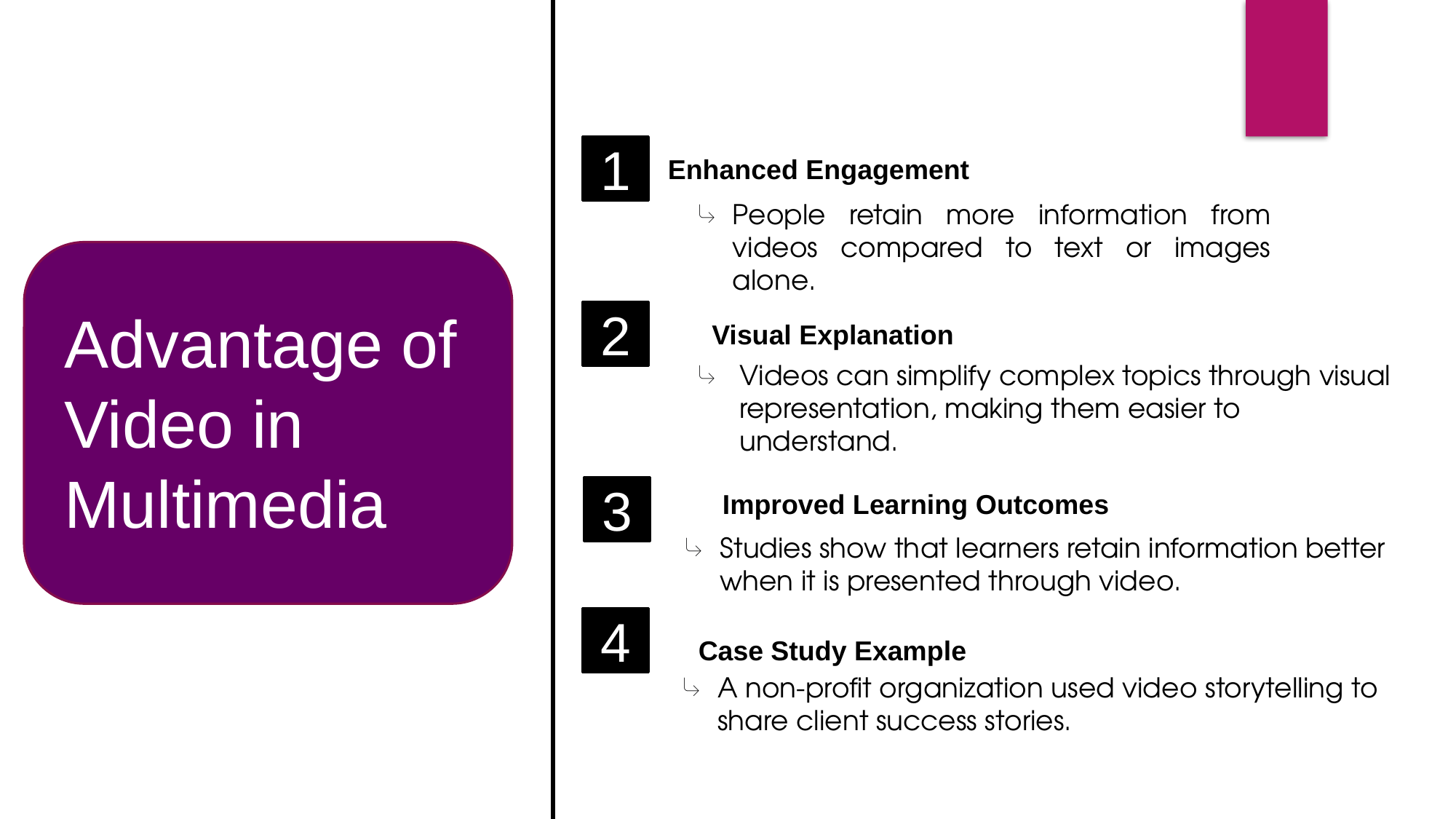

1
Enhanced Engagement
People retain more information from videos compared to text or images alone.

Advantage of Video in Multimedia
2
Visual Explanation
Videos can simplify complex topics through visual representation, making them easier to understand.
3
Improved Learning Outcomes
Studies show that learners retain information better when it is presented through video.
4
Case Study Example
A non-profit organization used video storytelling to share client success stories.